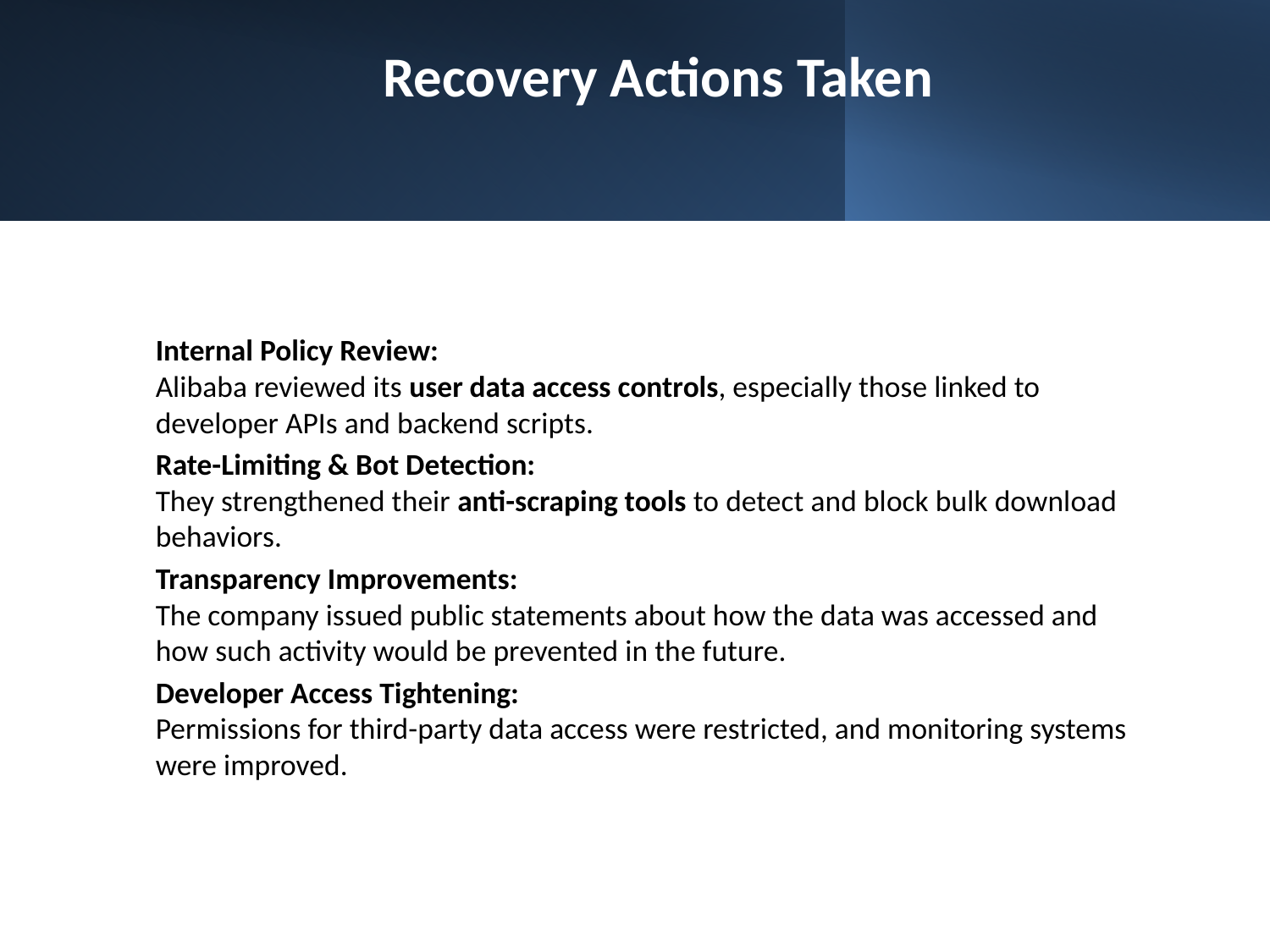

# Recovery Actions Taken
Internal Policy Review:
Alibaba reviewed its user data access controls, especially those linked to developer APIs and backend scripts.
Rate-Limiting & Bot Detection:
They strengthened their anti-scraping tools to detect and block bulk download behaviors.
Transparency Improvements:
The company issued public statements about how the data was accessed and how such activity would be prevented in the future.
Developer Access Tightening:
Permissions for third-party data access were restricted, and monitoring systems were improved.